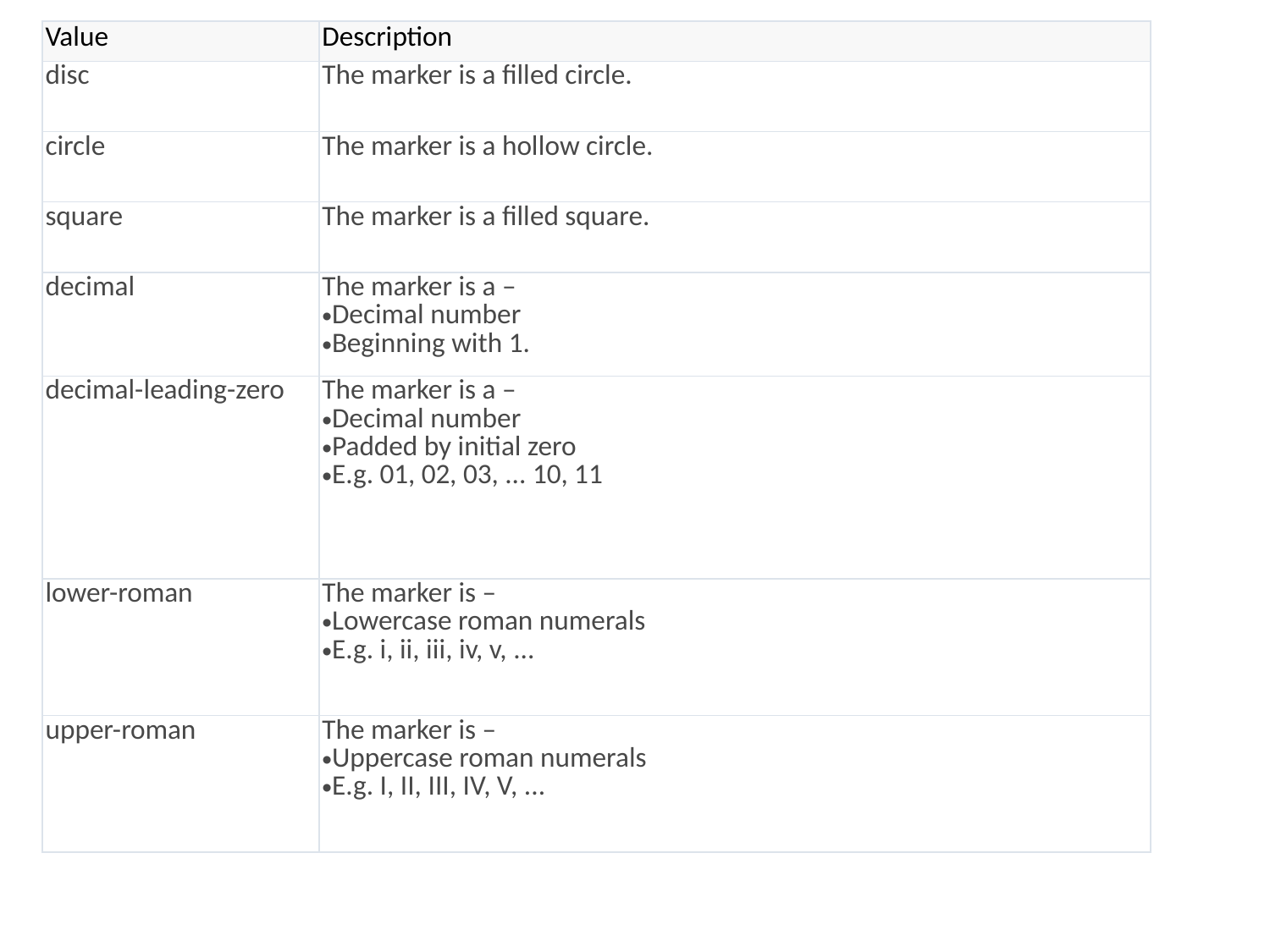

| Value | Description |
| --- | --- |
| disc | The marker is a filled circle. |
| circle | The marker is a hollow circle. |
| square | The marker is a filled square. |
| decimal | The marker is a – Decimal number Beginning with 1. |
| decimal-leading-zero | The marker is a – Decimal number Padded by initial zero E.g. 01, 02, 03, ... 10, 11 |
| lower-roman | The marker is – Lowercase roman numerals E.g. i, ii, iii, iv, v, ... |
| upper-roman | The marker is – Uppercase roman numerals E.g. I, II, III, IV, V, ... |